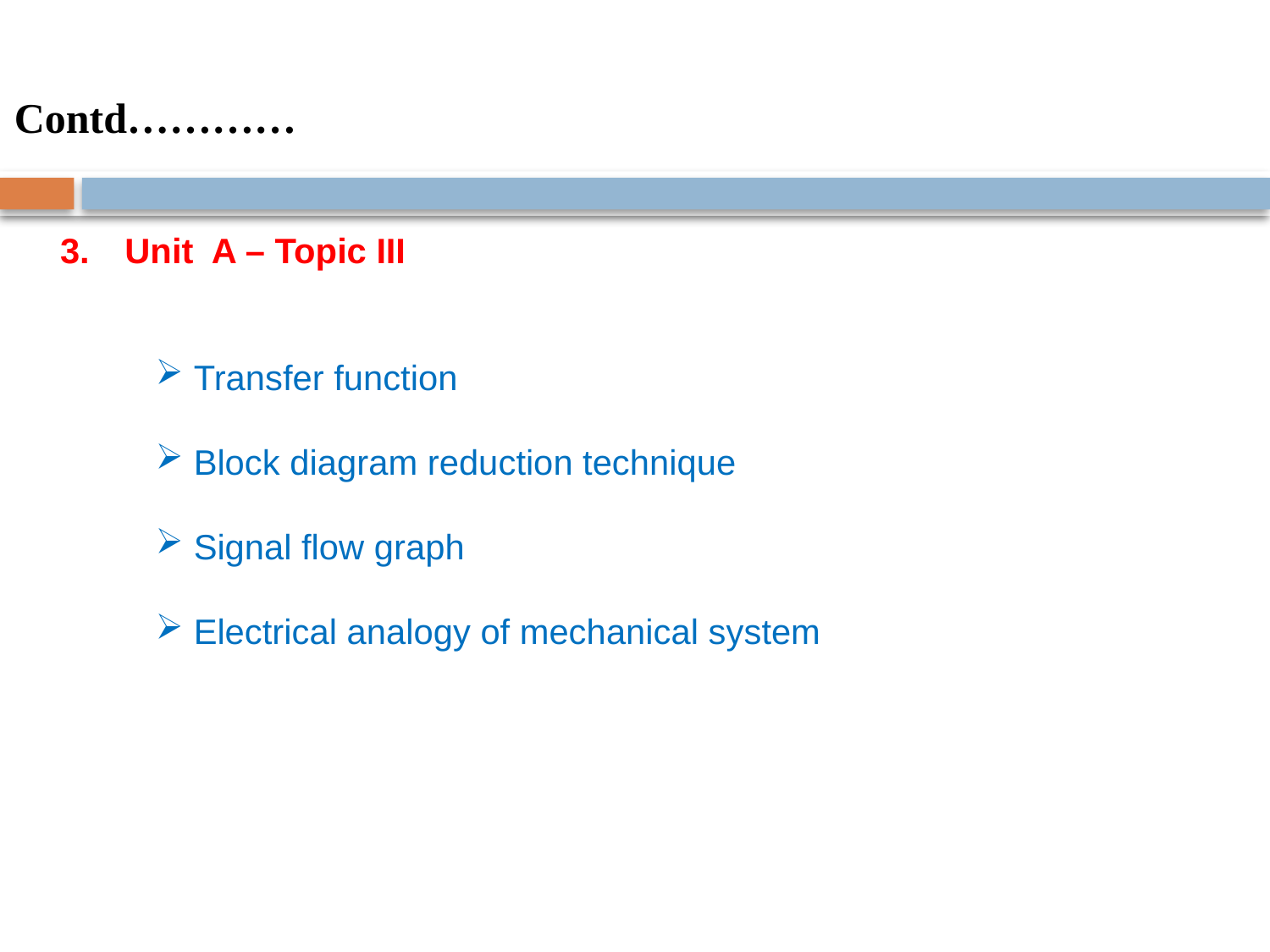

Contd…………
Unit  A – Topic III

 Transfer function
 Block diagram reduction technique
 Signal flow graph
 Electrical analogy of mechanical system